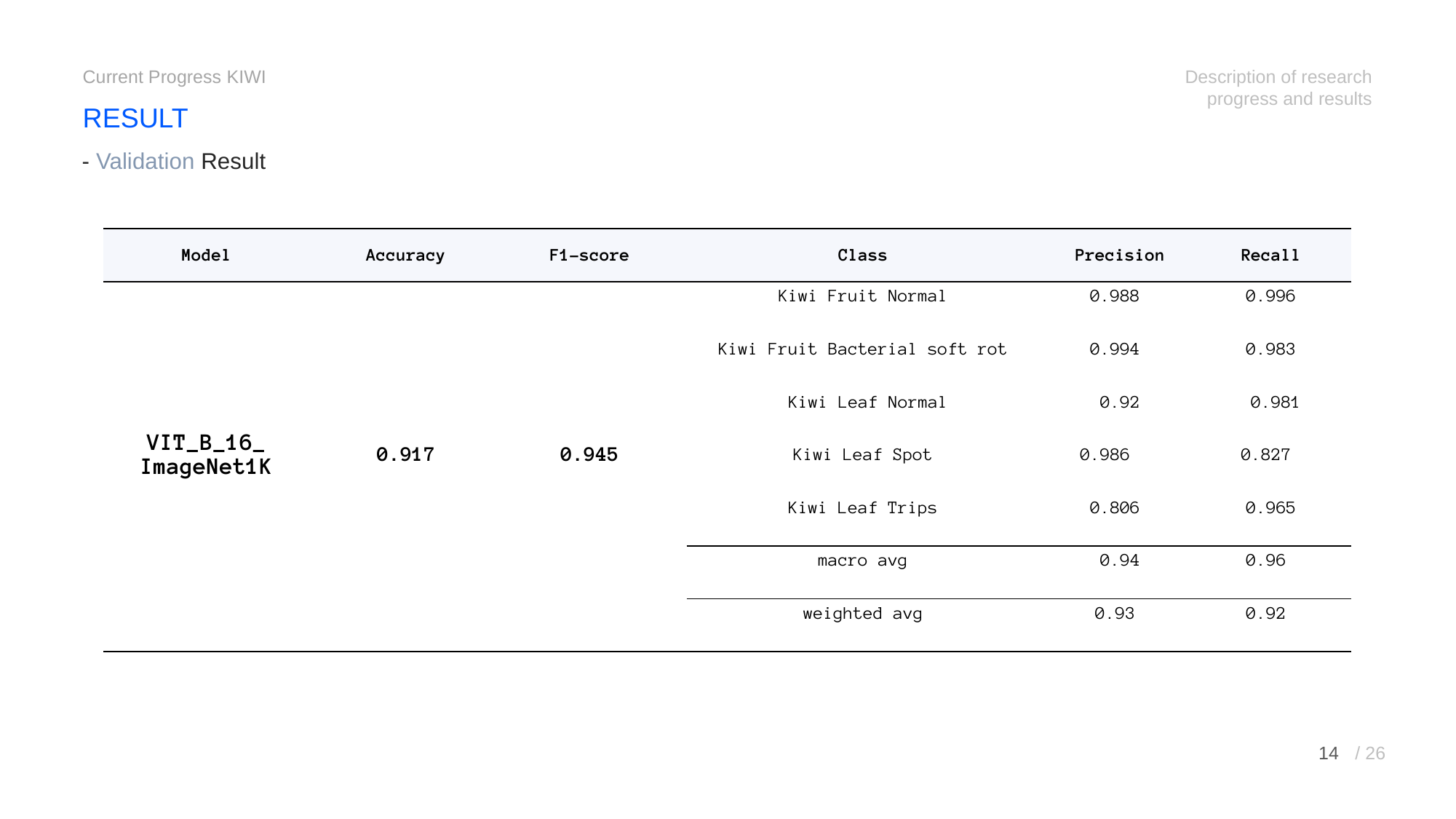

Current Progress KIWI

Description of research progress and results
RESULT
- Validation Result
| Model | Accuracy | F1-score | Class | Precision | Recall |
| --- | --- | --- | --- | --- | --- |
| VIT\_B\_16\_ ImageNet1K | 0.917 | 0.945 | Kiwi Fruit Normal | 0.988 | 0.996 |
|  |  |  | Kiwi Fruit Bacterial soft rot | 0.994 | 0.983 |
|  |  |  | Kiwi Leaf Normal | 0.92 | 0.981 |
|  |  |  | Kiwi Leaf Spot | 0.986 | 0.827 |
|  |  |  | Kiwi Leaf Trips | 0.806 | 0.965 |
|  |  |  | macro avg | 0.94 | 0.96 |
|  |  |  | weighted avg | 0.93 | 0.92 |
14
/ 26